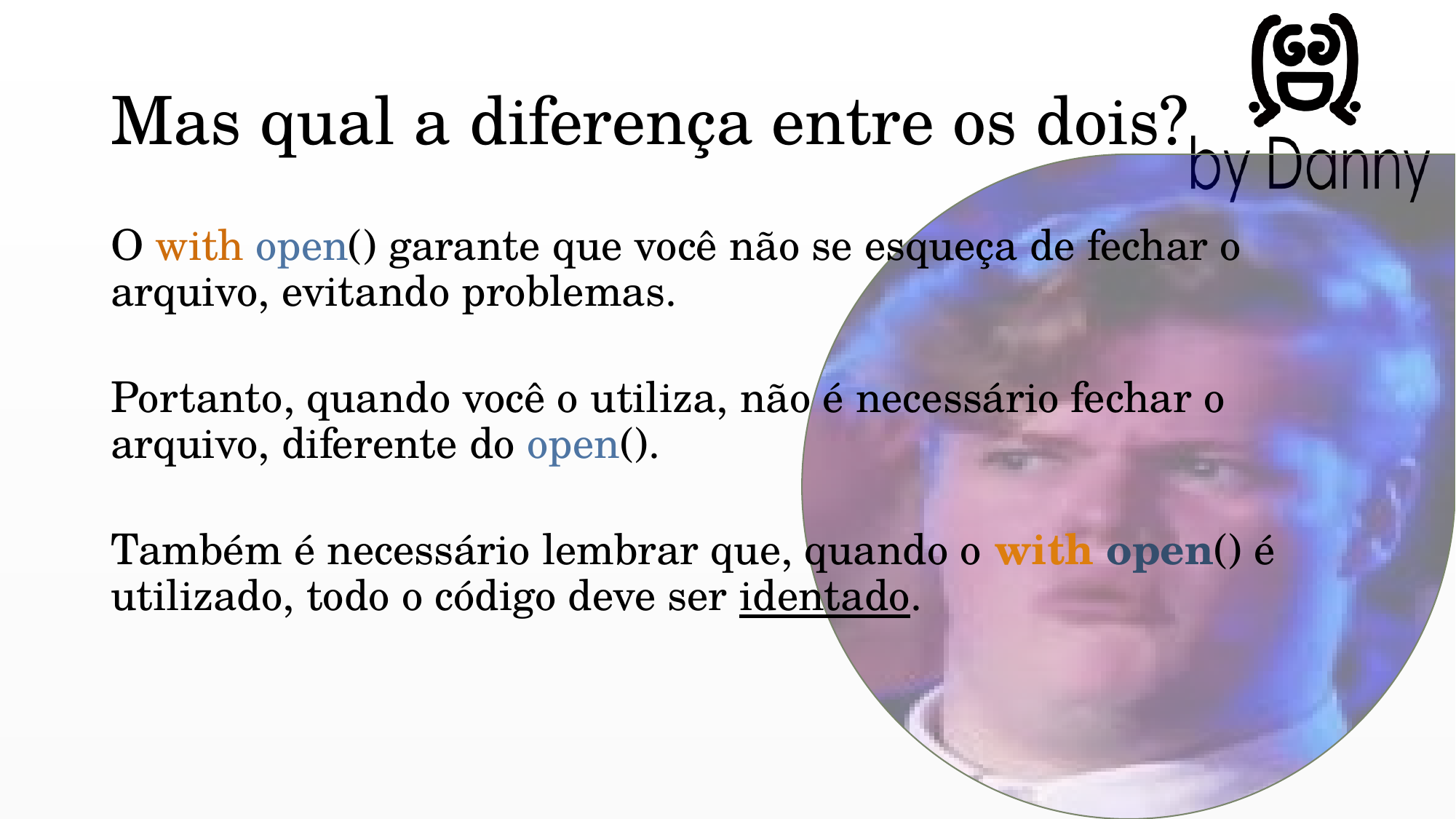

# Mas qual a diferença entre os dois?

O with open() garante que você não se esqueça de fechar o arquivo, evitando problemas.
Portanto, quando você o utiliza, não é necessário fechar o arquivo, diferente do open().
Também é necessário lembrar que, quando o with open() é utilizado, todo o código deve ser identado.